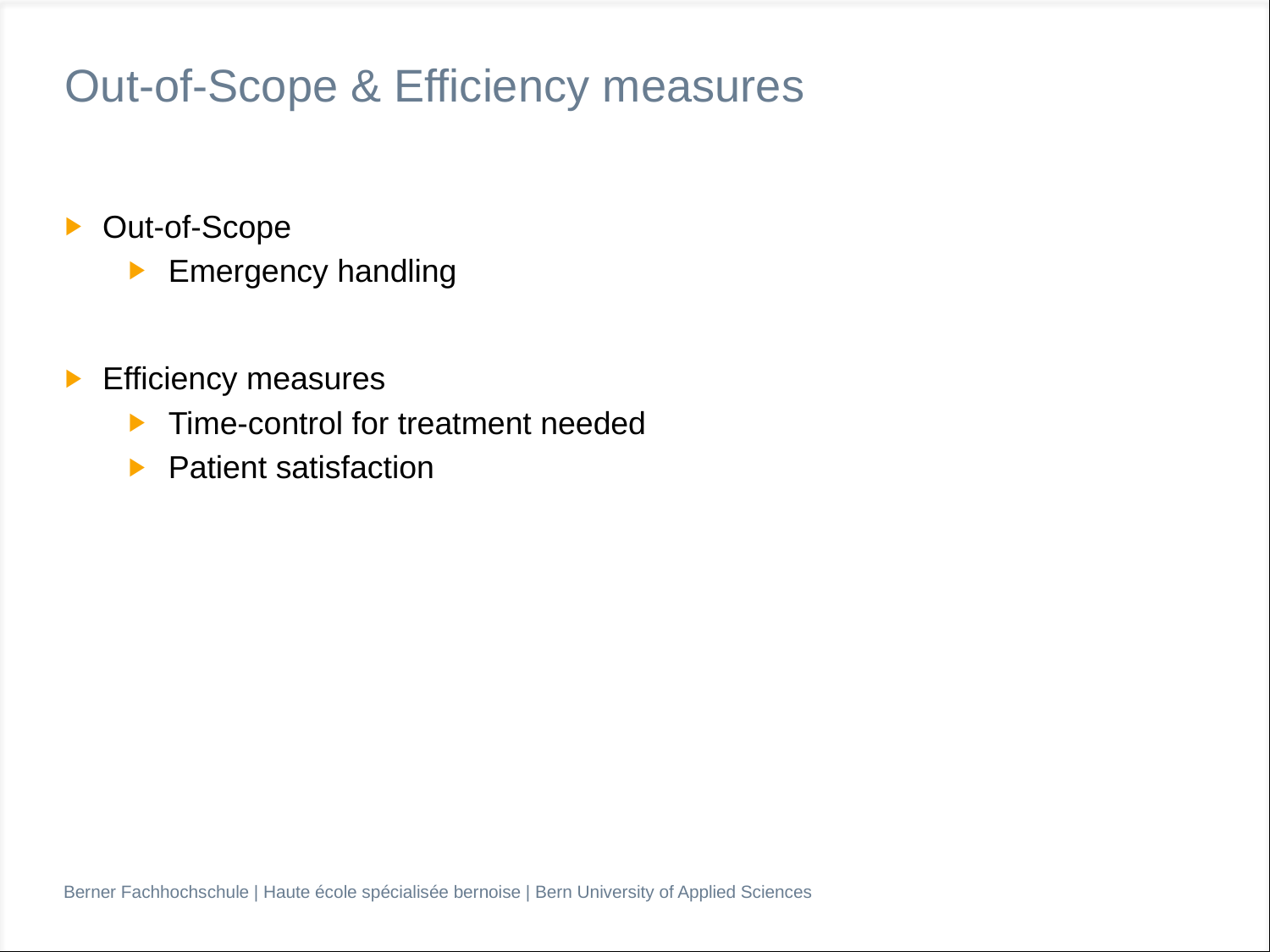

# Out-of-Scope & Efficiency measures
Out-of-Scope
Emergency handling

Efficiency measures
Time-control for treatment needed
Patient satisfaction